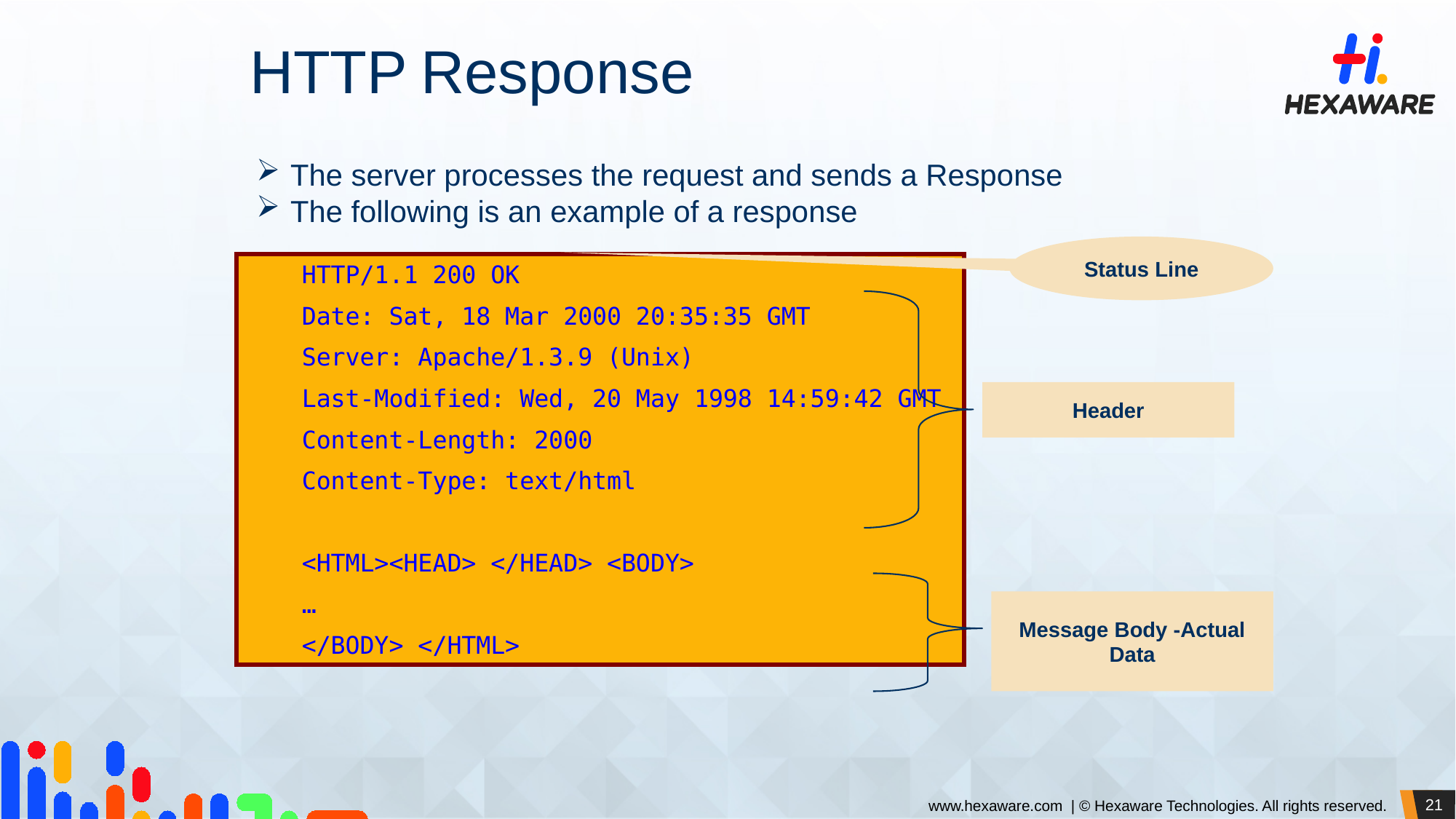

HTTP Response
The server processes the request and sends a Response
The following is an example of a response
Status Line
HTTP/1.1 200 OK
Date: Sat, 18 Mar 2000 20:35:35 GMT
Server: Apache/1.3.9 (Unix)
Last-Modified: Wed, 20 May 1998 14:59:42 GMT
Content-Length: 2000
Content-Type: text/html

<HTML><HEAD> </HEAD> <BODY>
…
</BODY> </HTML>

Header

Message Body -Actual Data